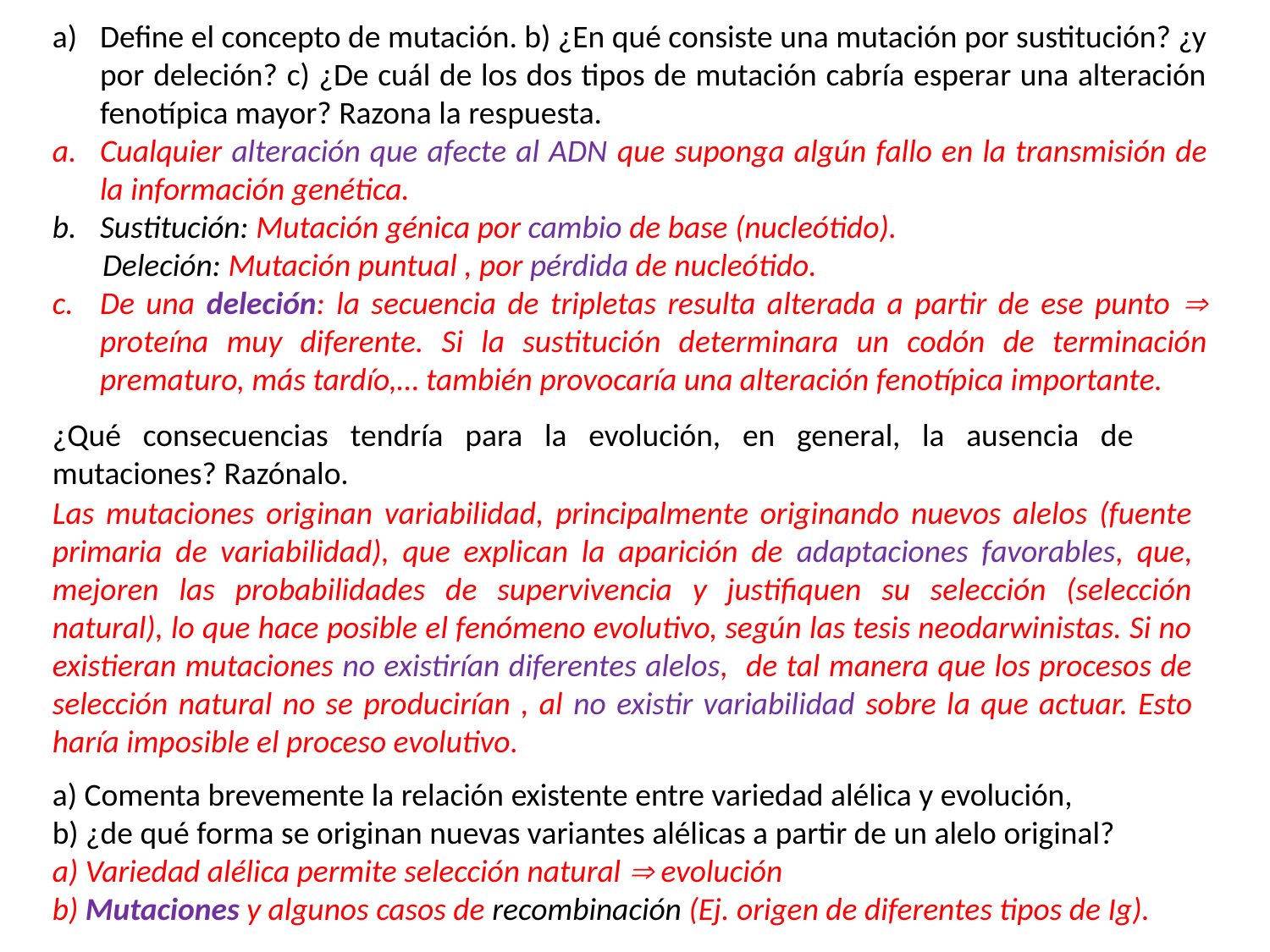

Define el concepto de mutación. b) ¿En qué consiste una mutación por sustitución? ¿y por deleción? c) ¿De cuál de los dos tipos de mutación cabría esperar una alteración fenotípica mayor? Razona la respuesta.
Cualquier alteración que afecte al ADN que suponga algún fallo en la transmisión de la información genética.
Sustitución: Mutación génica por cambio de base (nucleótido).
Deleción: Mutación puntual , por pérdida de nucleótido.
De una deleción: la secuencia de tripletas resulta alterada a partir de ese punto ⇒ proteína muy diferente. Si la sustitución determinara un codón de terminación prematuro, más tardío,… también provocaría una alteración fenotípica importante.
¿Qué consecuencias tendría para la evolución, en general, la ausencia de mutaciones? Razónalo.
Las mutaciones originan variabilidad, principalmente originando nuevos alelos (fuente primaria de variabilidad), que explican la aparición de adaptaciones favorables, que, mejoren las probabilidades de supervivencia y justifiquen su selección (selección natural), lo que hace posible el fenómeno evolutivo, según las tesis neodarwinistas. Si no existieran mutaciones no existirían diferentes alelos,  de tal manera que los procesos de selección natural no se producirían , al no existir variabilidad sobre la que actuar. Esto haría imposible el proceso evolutivo.
a) Comenta brevemente la relación existente entre variedad alélica y evolución,
b) ¿de qué forma se originan nuevas variantes alélicas a partir de un alelo original?
a) Variedad alélica permite selección natural ⇒ evolución
b) Mutaciones y algunos casos de recombinación (Ej. origen de diferentes tipos de Ig).